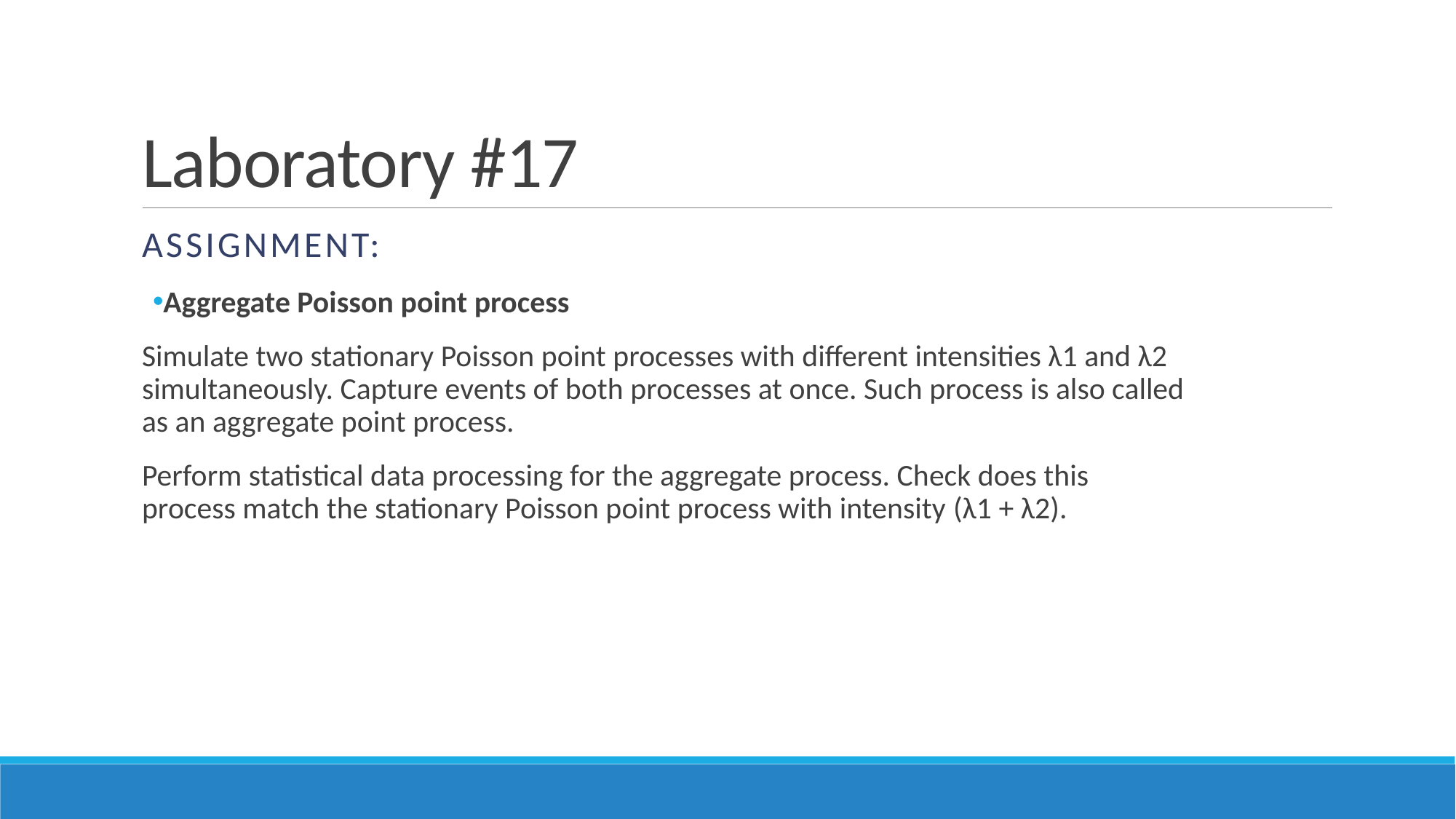

# Laboratory #17
Assignment:
Aggregate Poisson point process
Simulate two stationary Poisson point processes with different intensities λ1 and λ2 simultaneously. Capture events of both processes at once. Such process is also called as an aggregate point process.
Perform statistical data processing for the aggregate process. Check does this process match the stationary Poisson point process with intensity (λ1 + λ2).